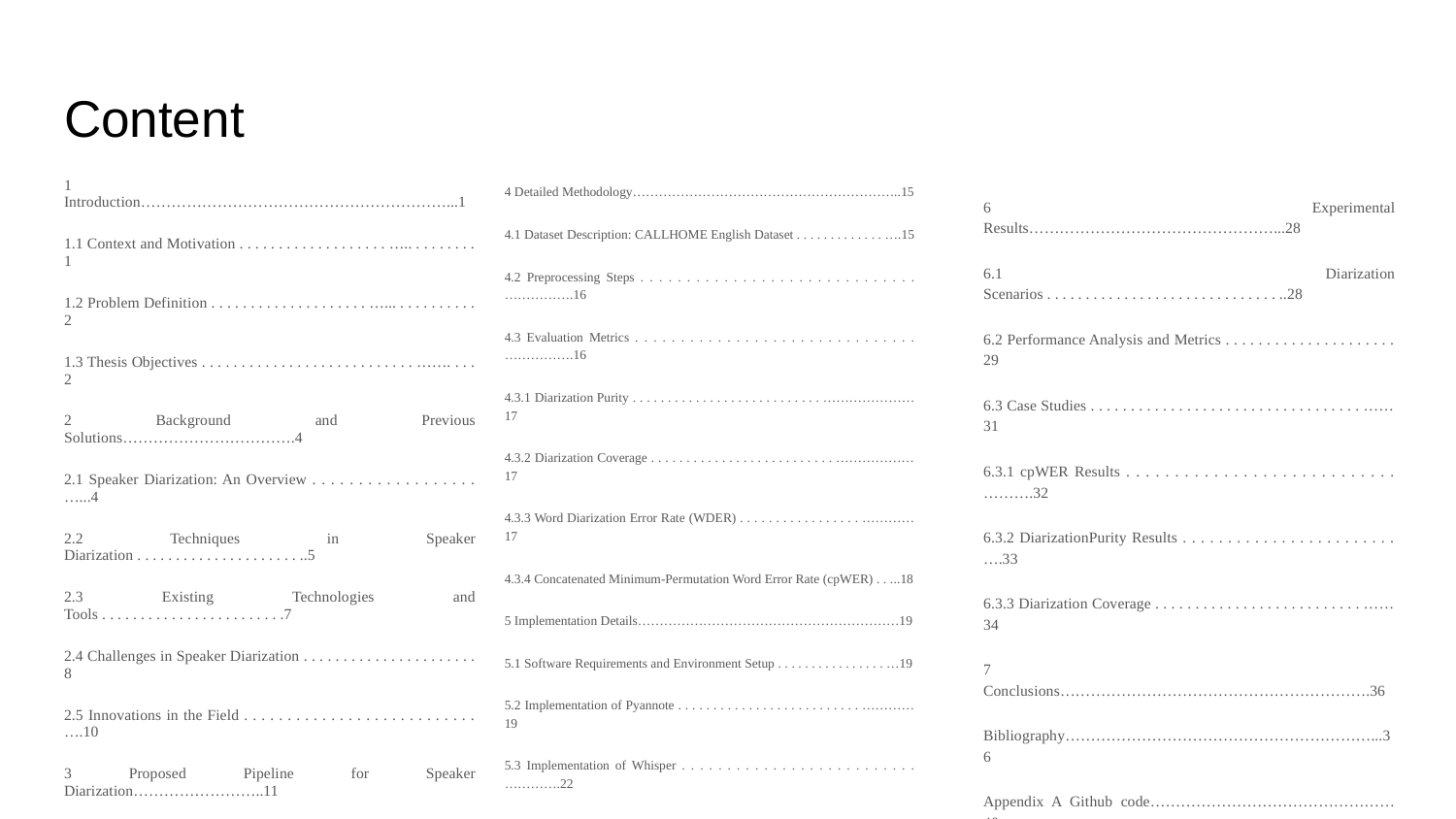

# Content
1 Introduction……………………………………………………...1
1.1 Context and Motivation . . . . . . . . . . . . . . . . . . . ….. . . . . . . . . 1
1.2 Problem Definition . . . . . . . . . . . . . . . . . . . . …... . . . . . . . . . . 2
1.3 Thesis Objectives . . . . . . . . . . . . . . . . . . . . . . . . . . . ……. . . . 2
2 Background and Previous Solutions…………………………….4
2.1 Speaker Diarization: An Overview . . . . . . . . . . . . . . . . . . …...4
2.2 Techniques in Speaker Diarization . . . . . . . . . . . . . . . . . . . . . ..5
2.3 Existing Technologies and Tools . . . . . . . . . . . . . . . . . . . . . . . .7
2.4 Challenges in Speaker Diarization . . . . . . . . . . . . . . . . . . . . . . 8
2.5 Innovations in the Field . . . . . . . . . . . . . . . . . . . . . . . . . . . ….10
3 Proposed Pipeline for Speaker Diarization……………………..11
3.1 Overview of the Pipeline . . . . . . . . . . . . . . . . . . . . . . . . . . . ...11
3.2 Pyannote for Speaker Diarization . . . . . . . . . . . . . . . . . . . . . ..12
 3.3 Whisper for Text Extraction . . . . . . . . . . . . . . . . . . . . . . . . ...12
3.4 Integration with Language Models . . . . . . . . . . . . . .. . . . . . . .14
4 Detailed Methodology……………………………………………………..15
4.1 Dataset Description: CALLHOME English Dataset . . . . . . . . . . . . . ….15
4.2 Preprocessing Steps . . . . . . . . . . . . . . . . . . . . . . . . . . . . . . …………….16
4.3 Evaluation Metrics . . . . . . . . . . . . . . . . . . . . . . . . . . . . . . . …………….16
4.3.1 Diarization Purity . . . . . . . . . . . . . . . . . . . . . . . . . . . …………………17
4.3.2 Diarization Coverage . . . . . . . . . . . . . . . . . . . . . . . . . . ………………17
4.3.3 Word Diarization Error Rate (WDER) . . . . . . . . . . . . . . . . . …………17
4.3.4 Concatenated Minimum-Permutation Word Error Rate (cpWER) . . ...18
5 Implementation Details……………………………………………………19
5.1 Software Requirements and Environment Setup . . . . . . . . . . . . . . . . …19
5.2 Implementation of Pyannote . . . . . . . . . . . . . . . . . . . . . . . . . . …………19
5.3 Implementation of Whisper . . . . . . . . . . . . . . . . . . . . . . . . . . ………….22
5.4 Language Model Integration . . . . . . . . . . . . . . . . . . . . . . . . . . …………24
5.5 Code Structure and Modules . . . . . . . . . . . . . . . . . . . . . . . . . …………..25
5.6 Flowcharts and Diagrams . . . . . . . . . . . . . . . . . . . . . . . . . . ……………26
6 Experimental Results…………………………………………...28
6.1 Diarization Scenarios . . . . . . . . . . . . . . . . . . . . . . . . . . . . . . ..28
6.2 Performance Analysis and Metrics . . . . . . . . . . . . . . . . . . . . . 29
6.3 Case Studies . . . . . . . . . . . . . . . . . . . . . . . . . . . . . . . . . . ……31
6.3.1 cpWER Results . . . . . . . . . . . . . . . . . . . . . . . . . . . . ……….32
6.3.2 DiarizationPurity Results . . . . . . . . . . . . . . . . . . . . . . . . ….33
6.3.3 Diarization Coverage . . . . . . . . . . . . . . . . . . . . . . . . . . ……34
7 Conclusions…………………………………………………….36
Bibliography……………………………………………………...36
Appendix A Github code…………………………………………40
Appendix B Diarization Scenarios……………………………….41
Appendix C cpWER Results……………………………………..43
Appendix D Diarization Purity Results…………………………..44
Appendix E Diarization Coverage Results……………………….45